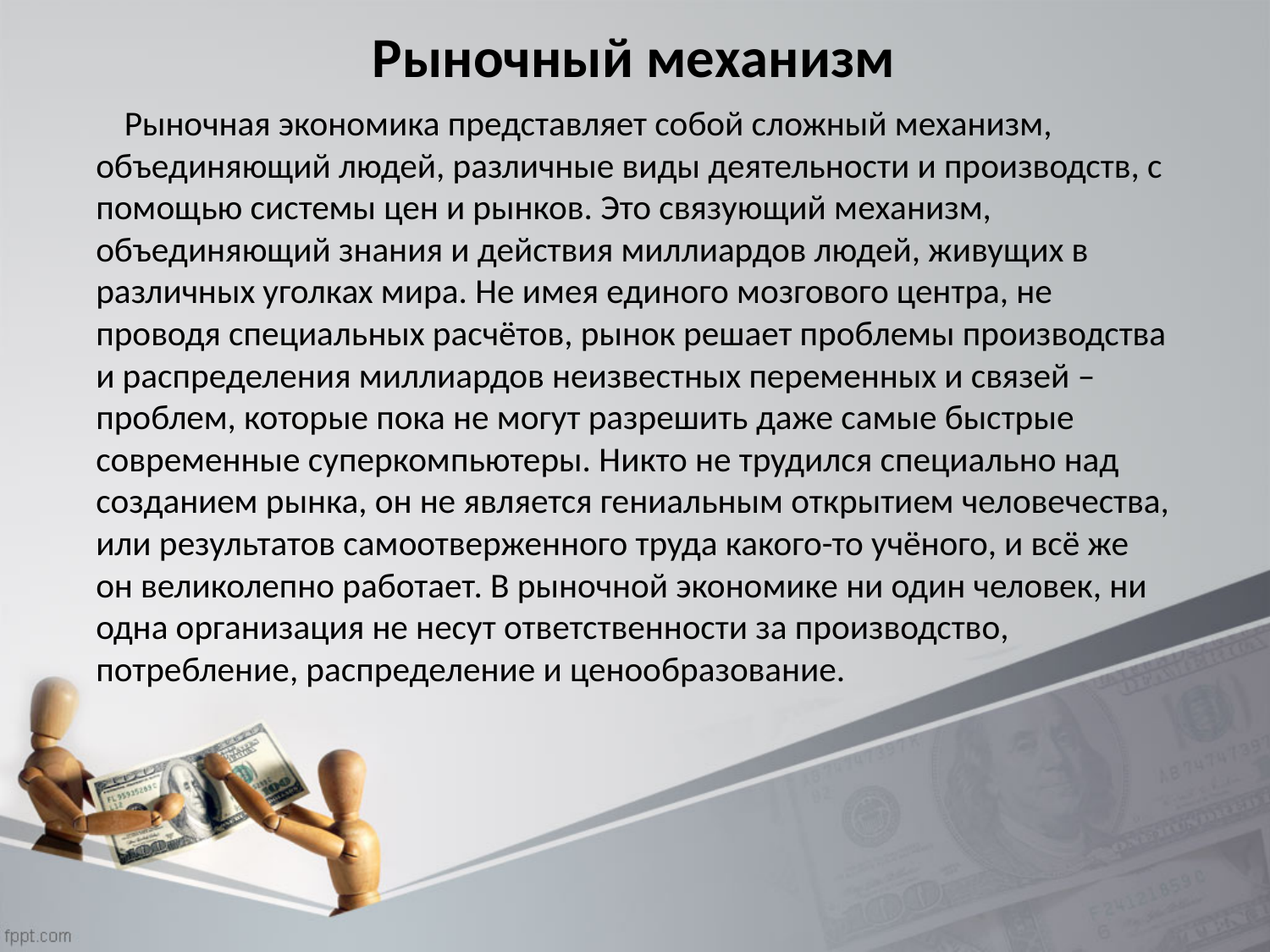

# Рыночный механизм
         Рыночная экономика представляет собой сложный механизм, объединяющий людей, различные виды деятельности и производств, с помощью системы цен и рынков. Это связующий механизм, объединяющий знания и действия миллиардов людей, живущих в различных уголках мира. Не имея единого мозгового центра, не проводя специальных расчётов, рынок решает проблемы производства и распределения миллиардов неизвестных переменных и связей – проблем, которые пока не могут разрешить даже самые быстрые современные суперкомпьютеры. Никто не трудился специально над созданием рынка, он не является гениальным открытием человечества, или результатов самоотверженного труда какого-то учёного, и всё же он великолепно работает. В рыночной экономике ни один человек, ни одна организация не несут ответственности за производство, потребление, распределение и ценообразование.